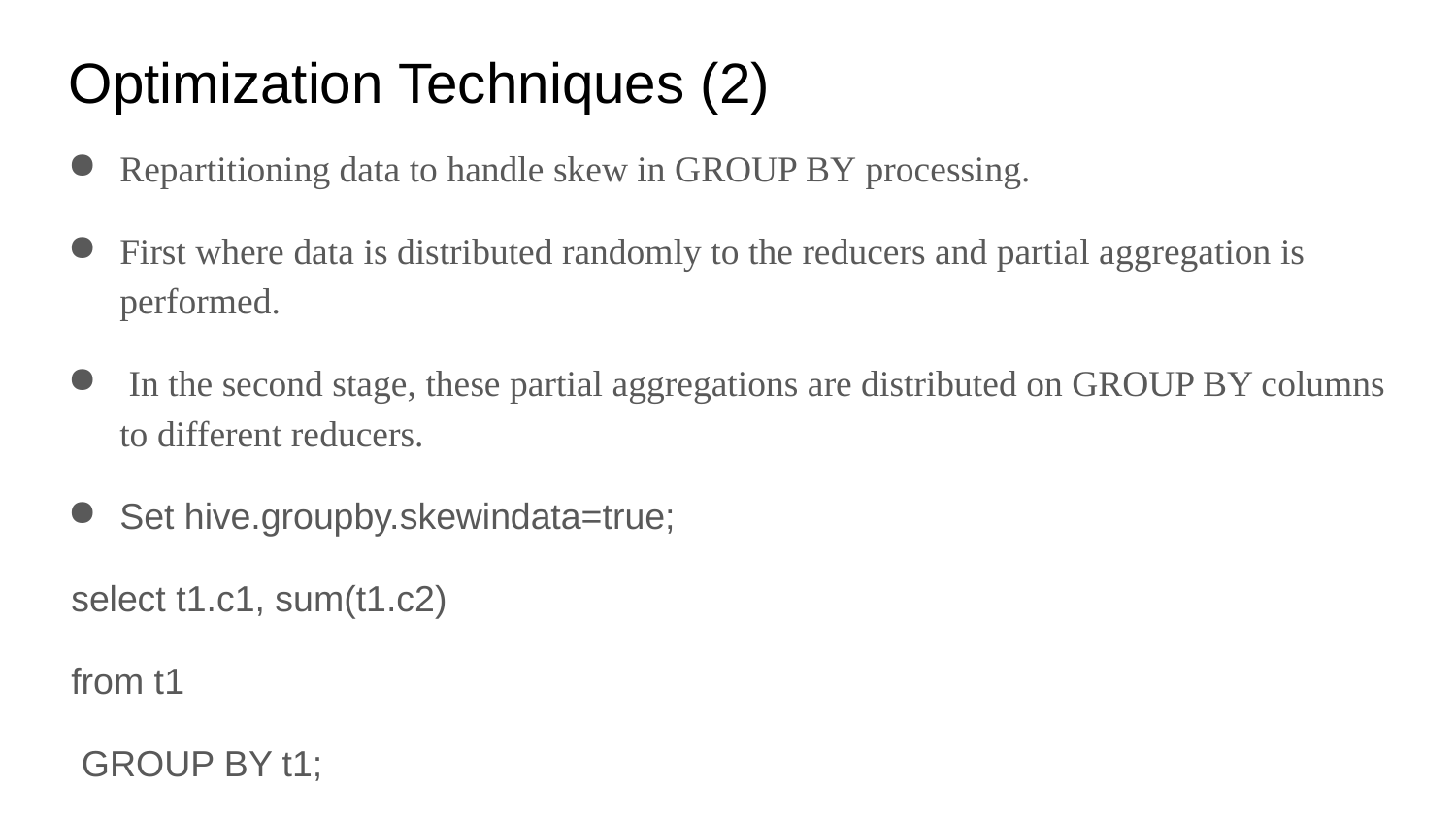

# Optimization Techniques (2)
Repartitioning data to handle skew in GROUP BY processing.
First where data is distributed randomly to the reducers and partial aggregation is performed.
 In the second stage, these partial aggregations are distributed on GROUP BY columns to different reducers.
Set hive.groupby.skewindata=true;
  select t1.c1, sum(t1.c2)
  from t1
   GROUP BY t1;